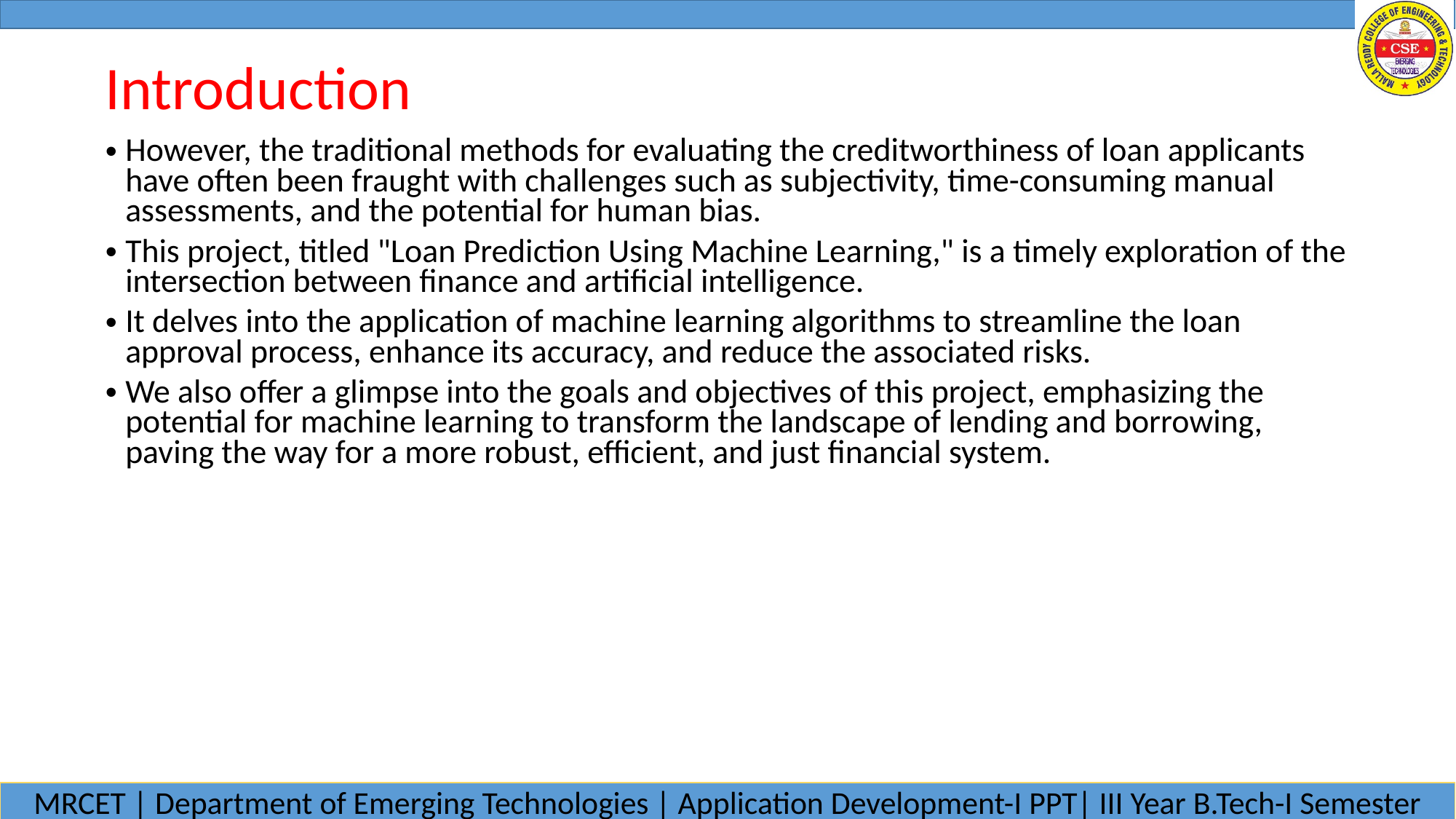

Introduction
However, the traditional methods for evaluating the creditworthiness of loan applicants have often been fraught with challenges such as subjectivity, time-consuming manual assessments, and the potential for human bias.
This project, titled "Loan Prediction Using Machine Learning," is a timely exploration of the intersection between finance and artificial intelligence.
It delves into the application of machine learning algorithms to streamline the loan approval process, enhance its accuracy, and reduce the associated risks.
We also offer a glimpse into the goals and objectives of this project, emphasizing the potential for machine learning to transform the landscape of lending and borrowing, paving the way for a more robust, efficient, and just financial system.
3